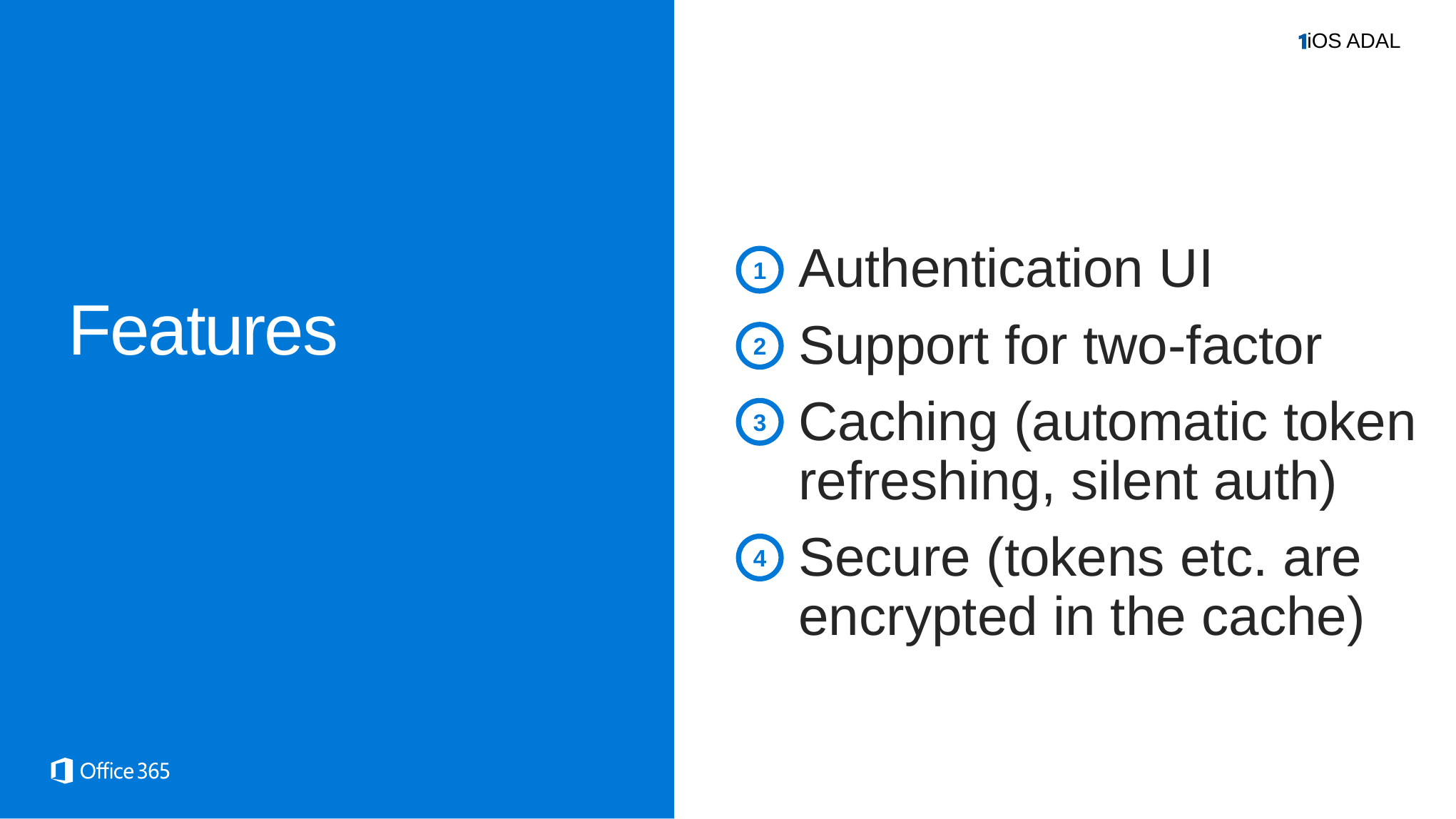

iOS ADAL

Authentication UI
Support for two-factor
Caching (automatic token refreshing, silent auth)
Secure (tokens etc. are encrypted in the cache)
1
Features
2
3
4